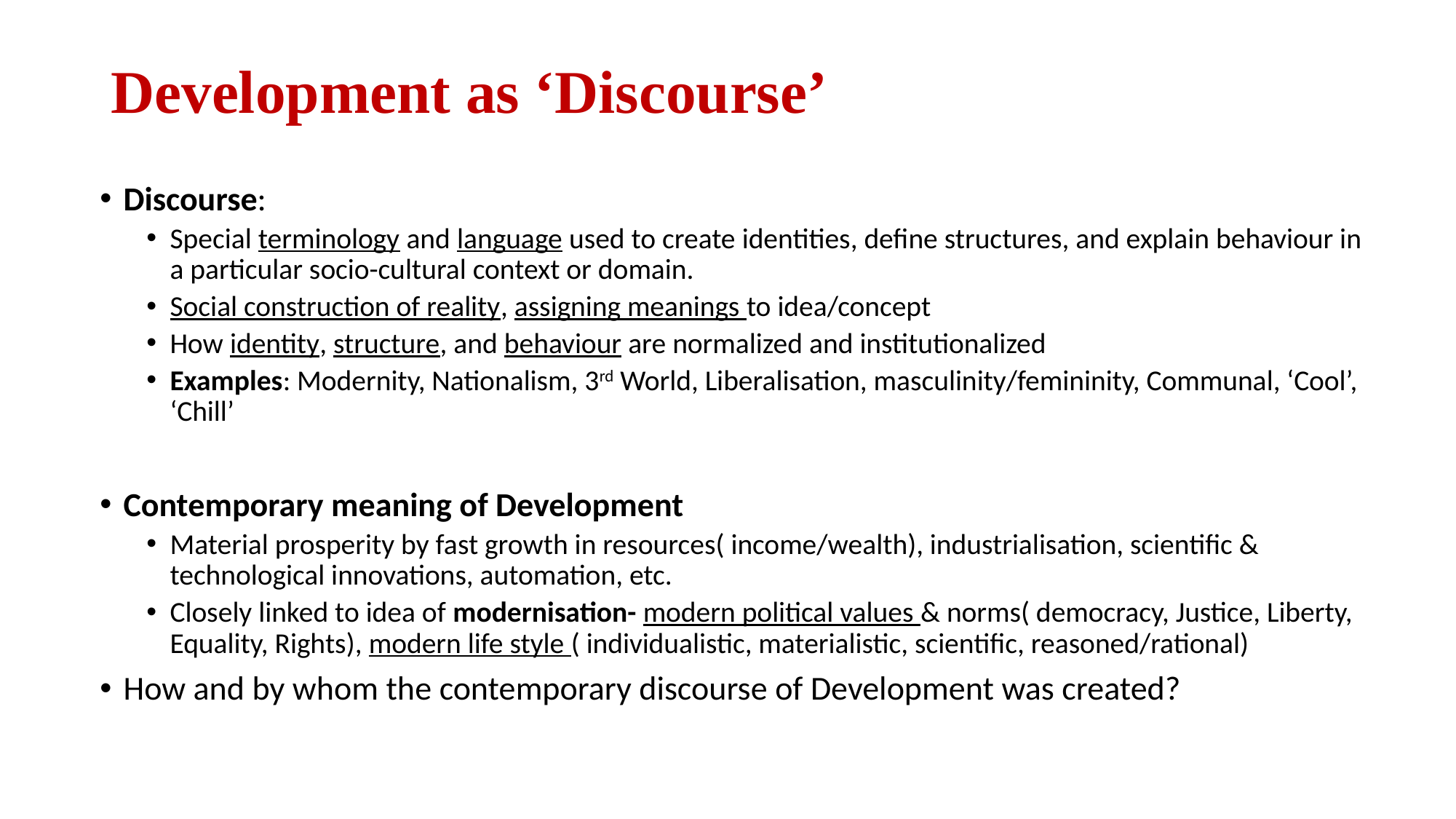

# Development as ‘Discourse’
Discourse:
Special terminology and language used to create identities, define structures, and explain behaviour in a particular socio-cultural context or domain.
Social construction of reality, assigning meanings to idea/concept
How identity, structure, and behaviour are normalized and institutionalized
Examples: Modernity, Nationalism, 3rd World, Liberalisation, masculinity/femininity, Communal, ‘Cool’, ‘Chill’

Contemporary meaning of Development
Material prosperity by fast growth in resources( income/wealth), industrialisation, scientific & technological innovations, automation, etc.
Closely linked to idea of modernisation- modern political values & norms( democracy, Justice, Liberty, Equality, Rights), modern life style ( individualistic, materialistic, scientific, reasoned/rational)
How and by whom the contemporary discourse of Development was created?